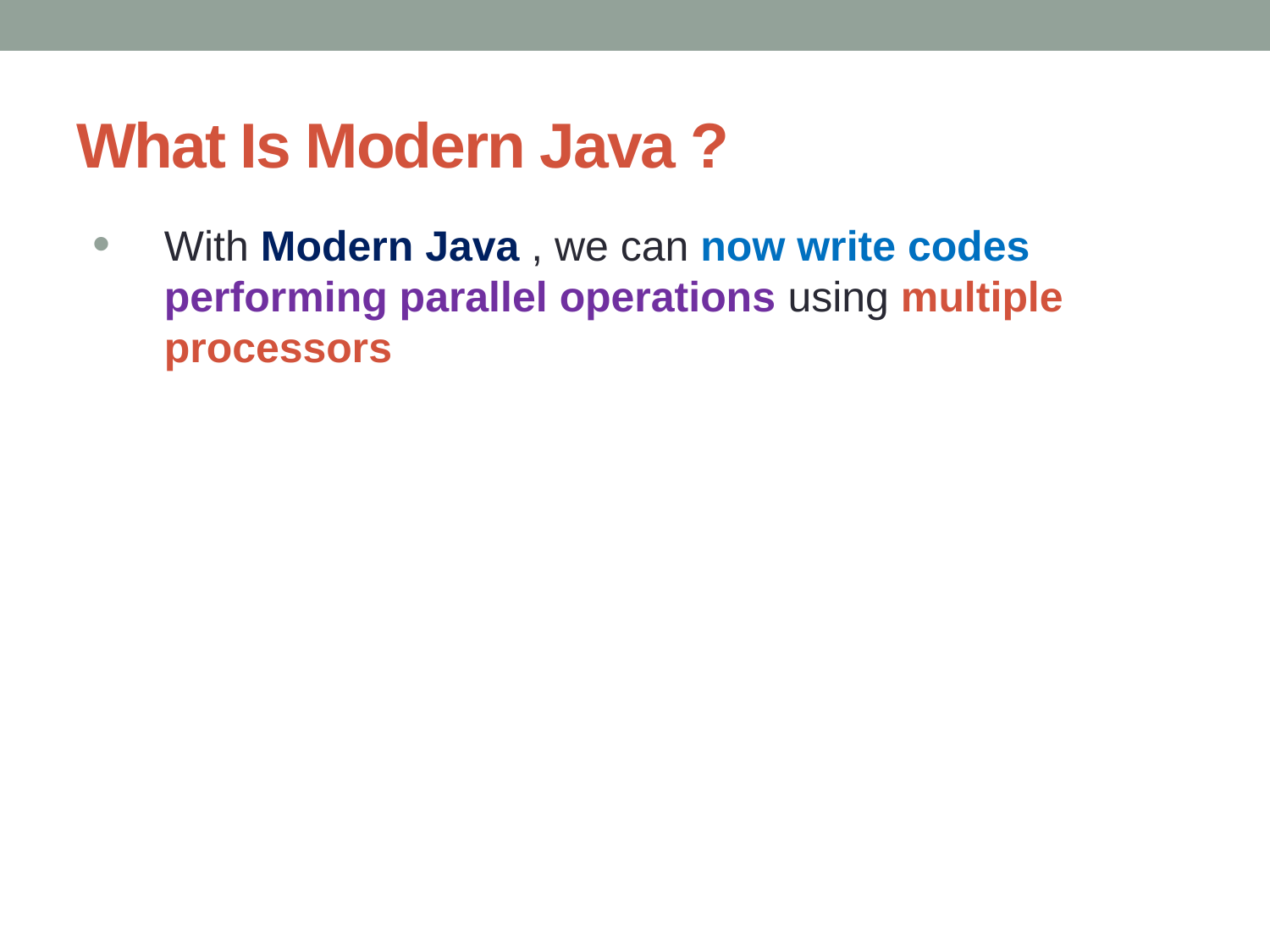

# What Is Modern Java ?
With Modern Java , we can now write codes performing parallel operations using multiple processors